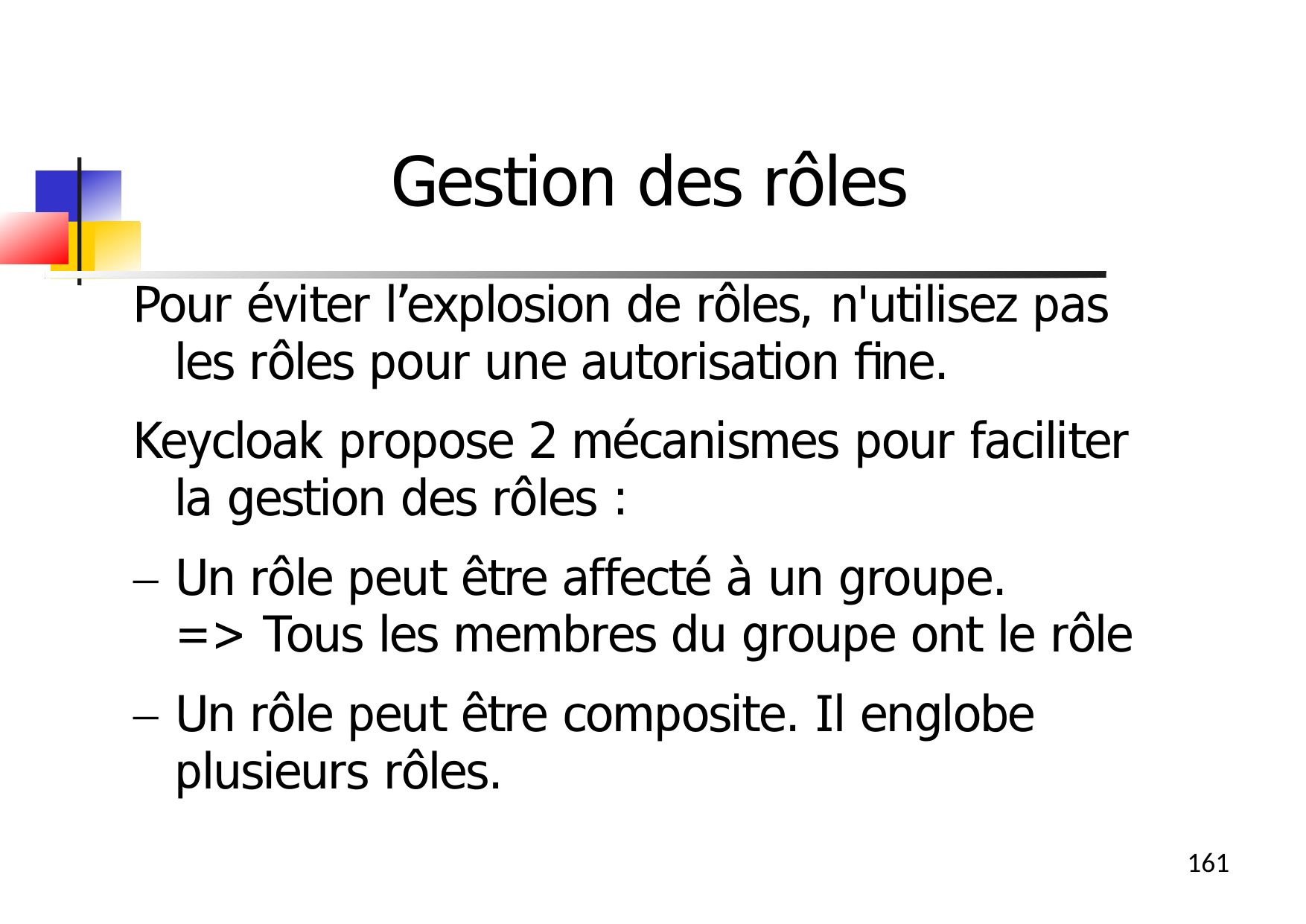

Gestion des rôles
Pour éviter l’explosion de rôles, n'utilisez pas les rôles pour une autorisation fine.
Keycloak propose 2 mécanismes pour faciliter la gestion des rôles :
Un rôle peut être affecté à un groupe.
=> Tous les membres du groupe ont le rôle
Un rôle peut être composite. Il englobe plusieurs rôles.